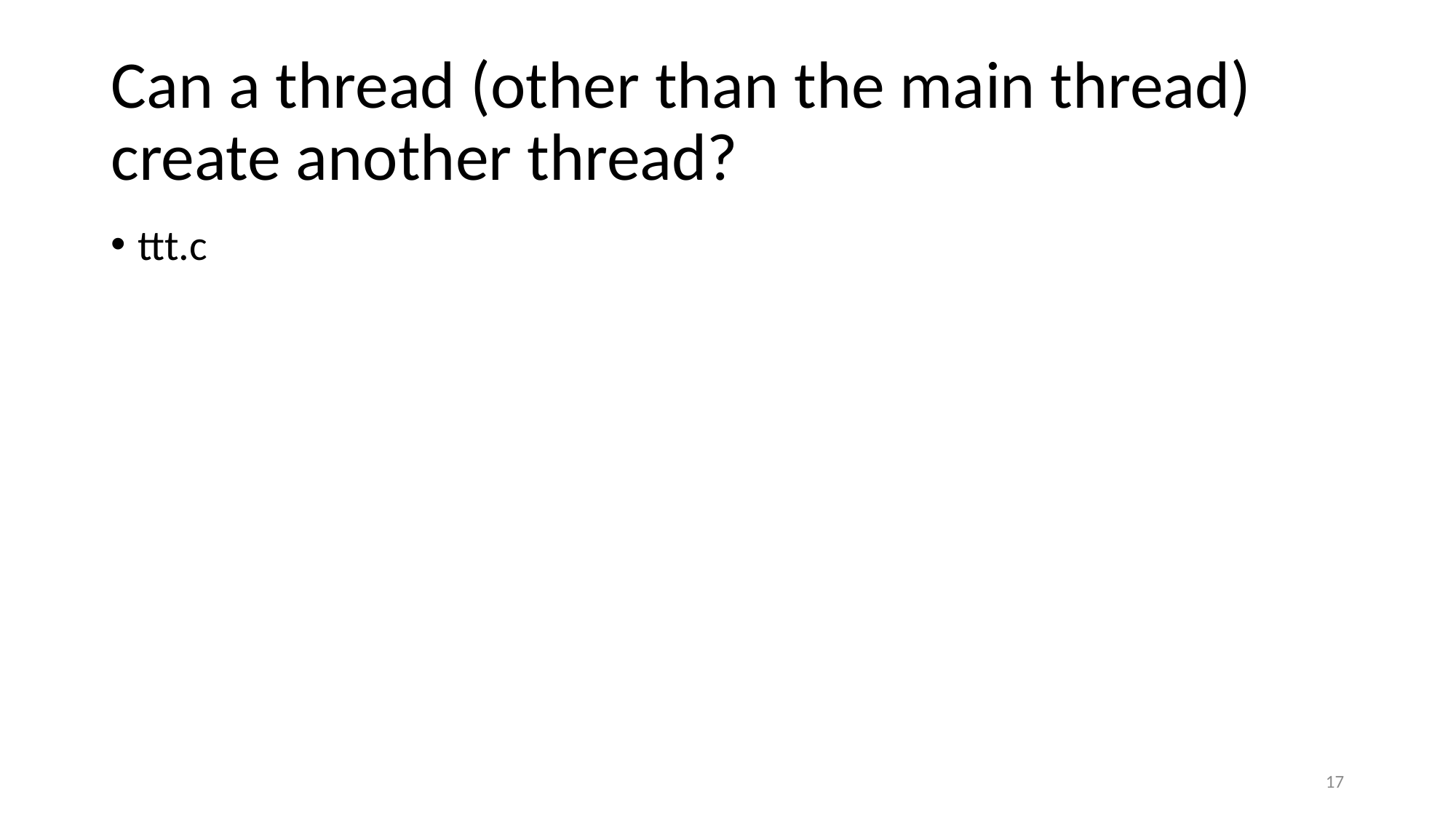

# Can a thread (other than the main thread) create another thread?
ttt.c
17